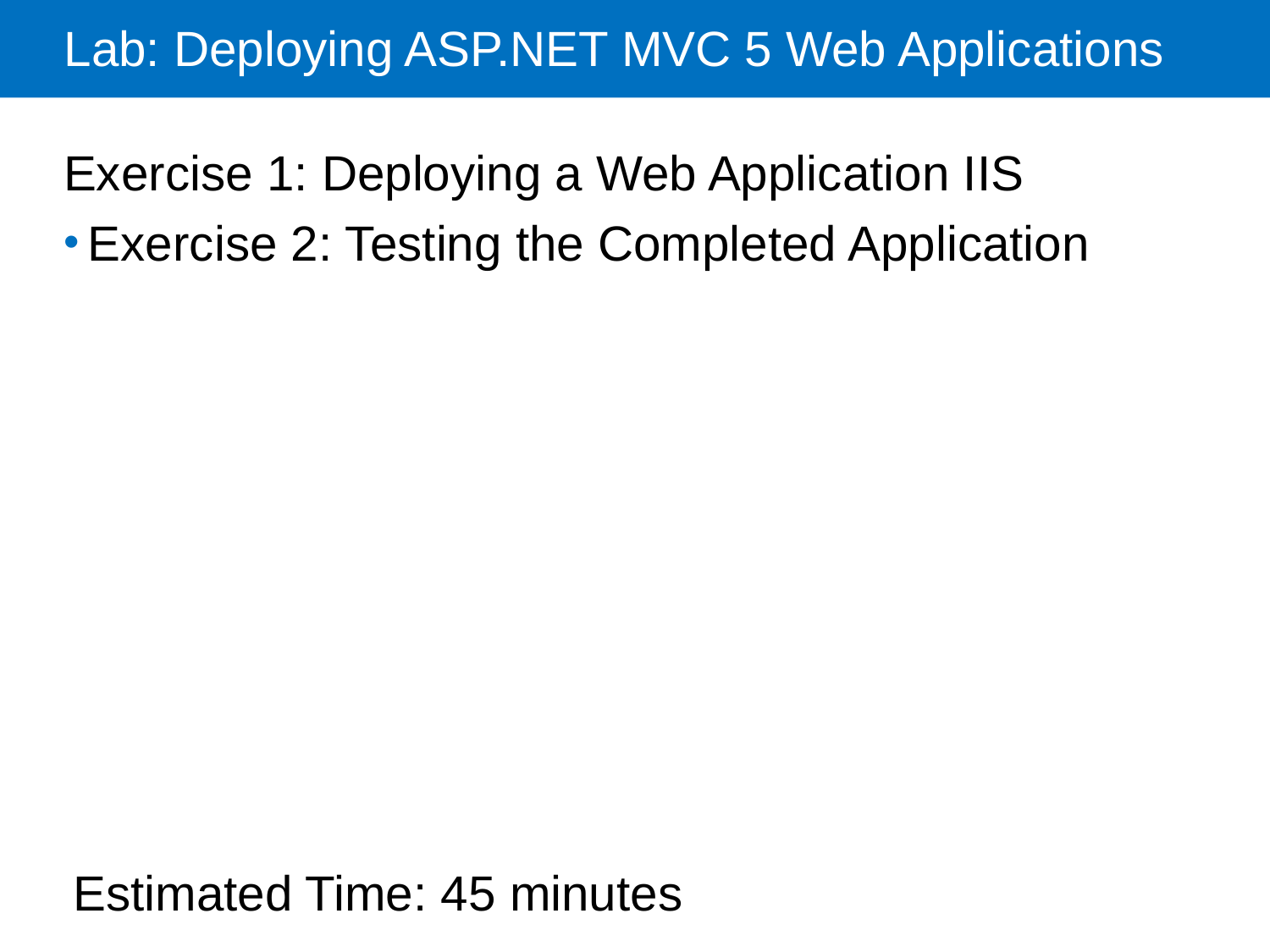

# Lab: Deploying ASP.NET MVC 5 Web Applications
Exercise 1: Deploying a Web Application IIS
Exercise 2: Testing the Completed Application

Estimated Time: 45 minutes